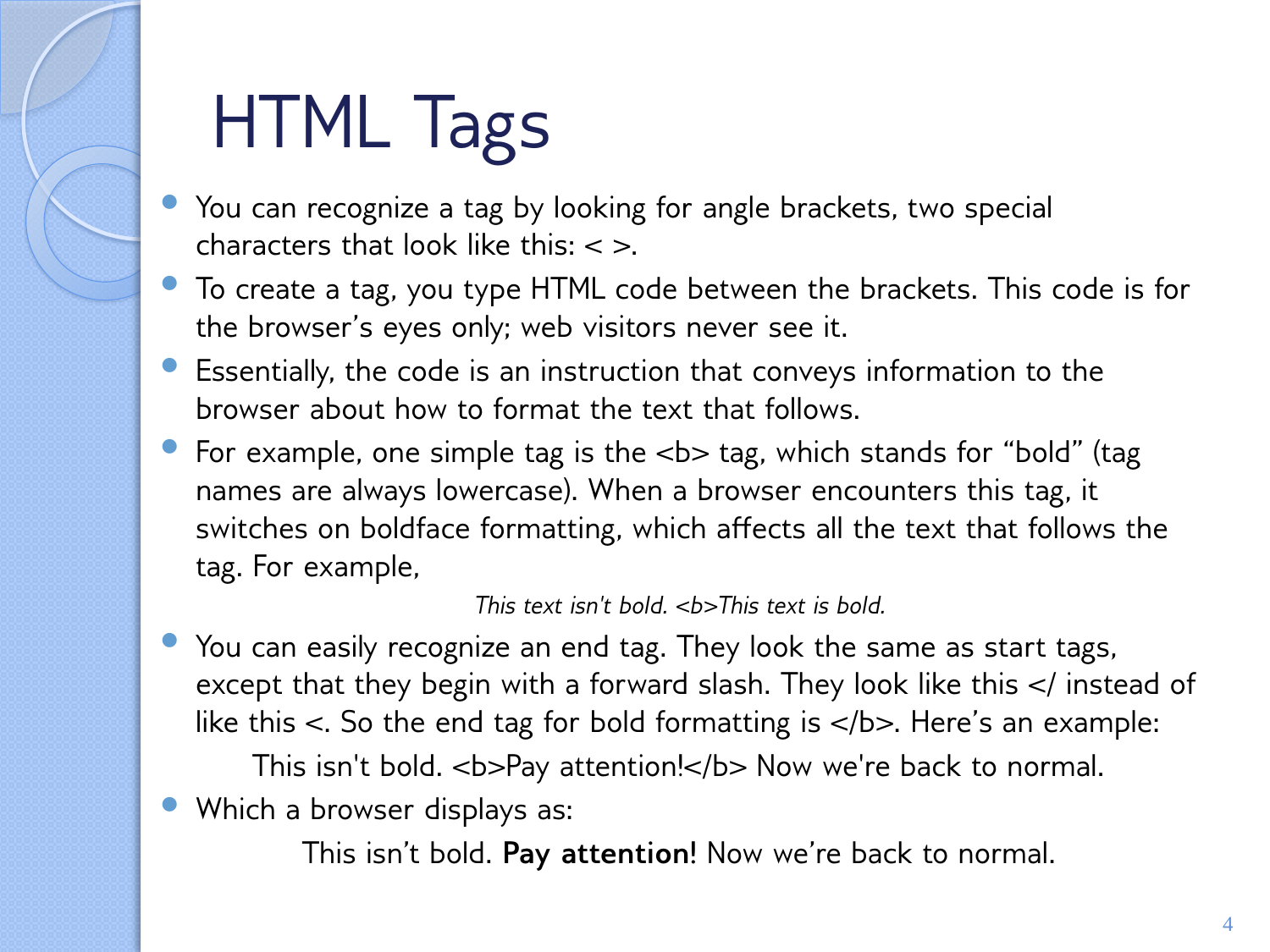

# HTML Tags
You can recognize a tag by looking for angle brackets, two special characters that look like this: < >.
To create a tag, you type HTML code between the brackets. This code is for the browser’s eyes only; web visitors never see it.
Essentially, the code is an instruction that conveys information to the browser about how to format the text that follows.
For example, one simple tag is the <b> tag, which stands for “bold” (tag names are always lowercase). When a browser encounters this tag, it switches on boldface formatting, which affects all the text that follows the tag. For example,
This text isn't bold. <b>This text is bold.
You can easily recognize an end tag. They look the same as start tags, except that they begin with a forward slash. They look like this </ instead of like this <. So the end tag for bold formatting is </b>. Here’s an example:
This isn't bold. <b>Pay attention!</b> Now we're back to normal.
Which a browser displays as:
This isn’t bold. Pay attention! Now we’re back to normal.
4